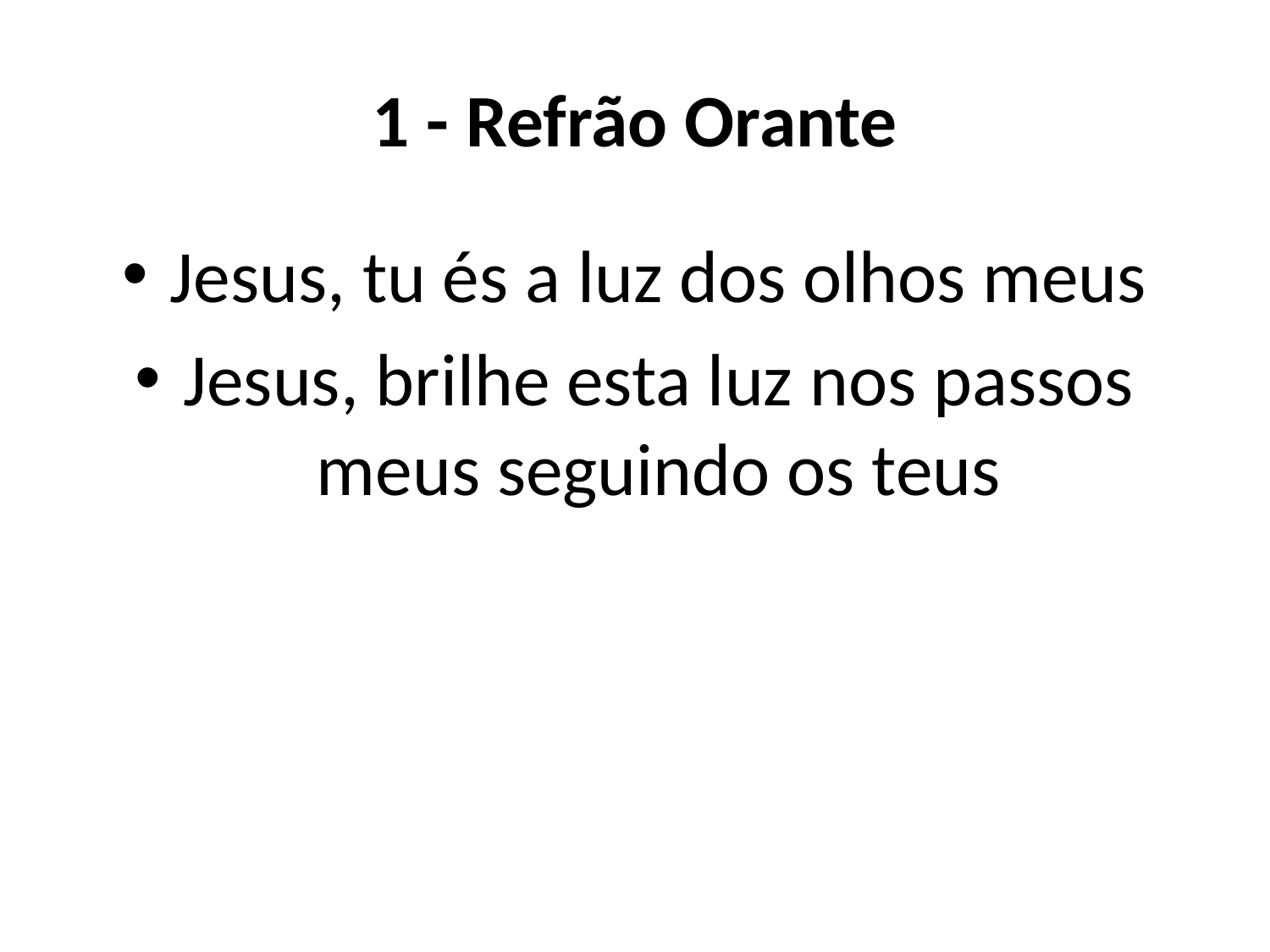

# 1 - Refrão Orante
Jesus, tu és a luz dos olhos meus
Jesus, brilhe esta luz nos passos meus seguindo os teus